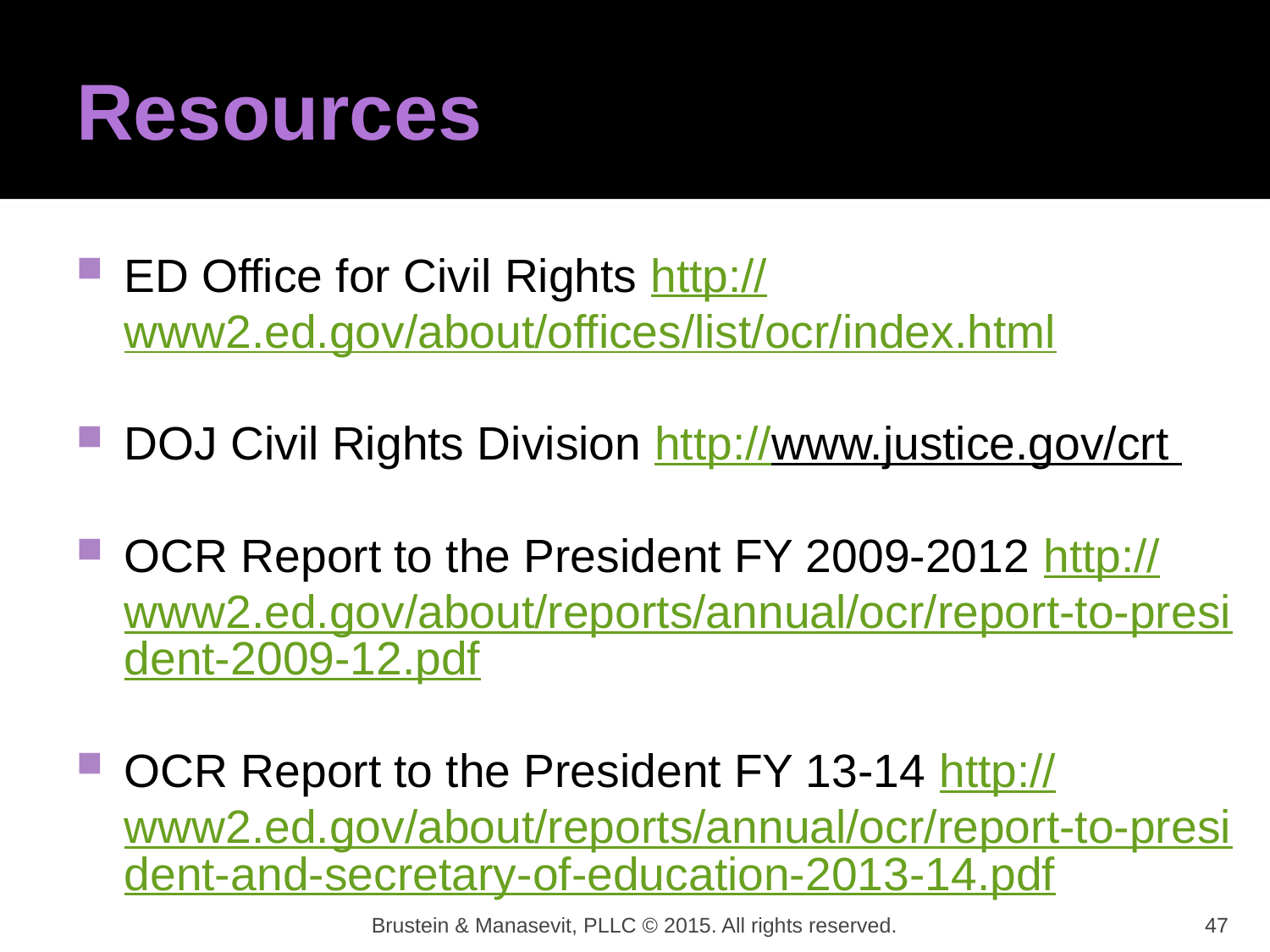

# Resources
ED Office for Civil Rights http://www2.ed.gov/about/offices/list/ocr/index.html

DOJ Civil Rights Division http://www.justice.gov/crt

OCR Report to the President FY 2009-2012 http://www2.ed.gov/about/reports/annual/ocr/report-to-president-2009-12.pdf

OCR Report to the President FY 13-14 http://www2.ed.gov/about/reports/annual/ocr/report-to-president-and-secretary-of-education-2013-14.pdf

Case Processing Manual http://www2.ed.gov/about/offices/list/ocr/docs/ocrcpm.pdf
Brustein & Manasevit, PLLC © 2015. All rights reserved.
47